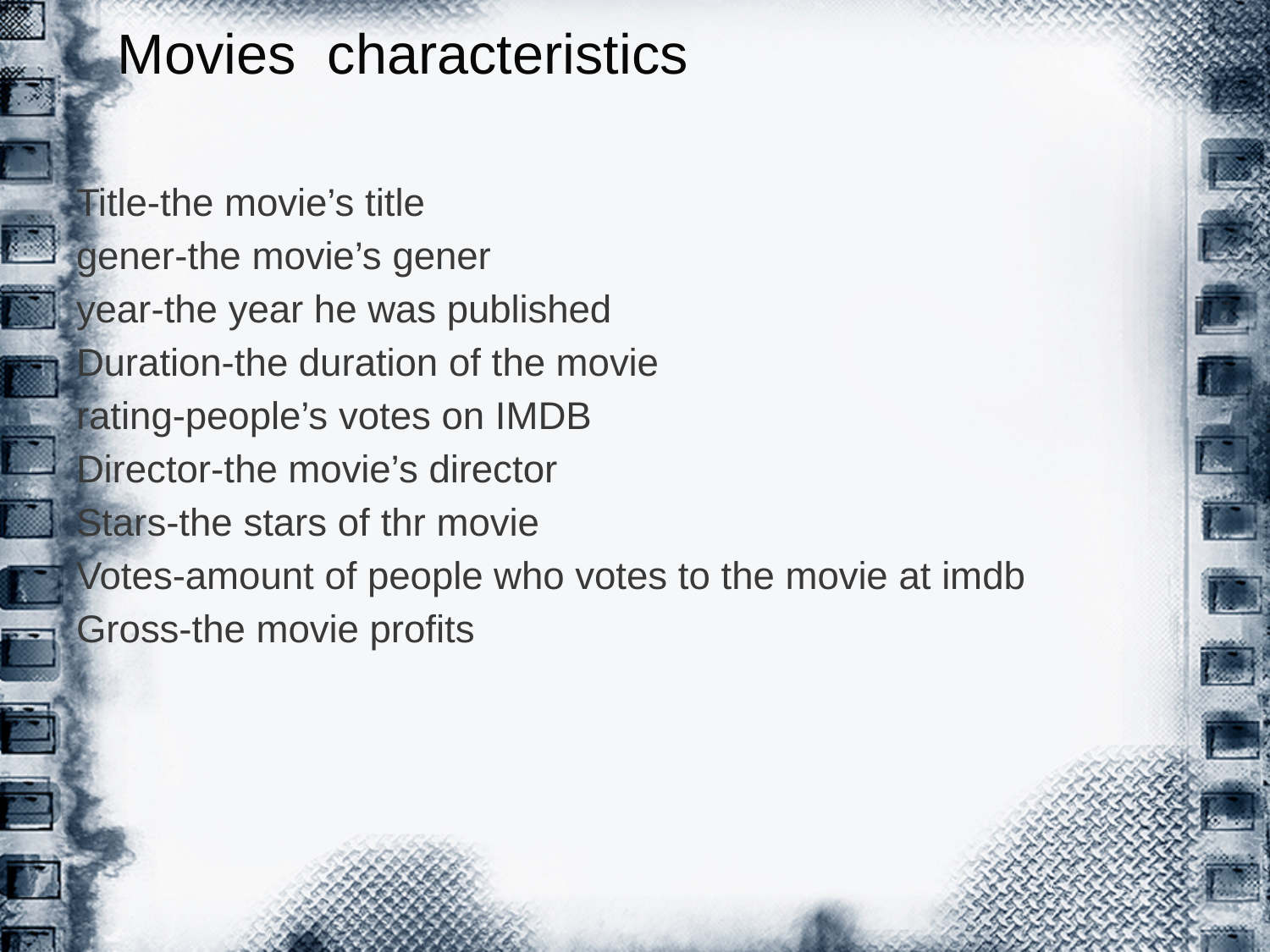

# Movies  characteristics
Title-the movie’s title
gener-the movie’s gener
year-the year he was published
Duration-the duration of the movie
rating-people’s votes on IMDB
Director-the movie’s director
Stars-the stars of thr movie
Votes-amount of people who votes to the movie at imdb
Gross-the movie profits